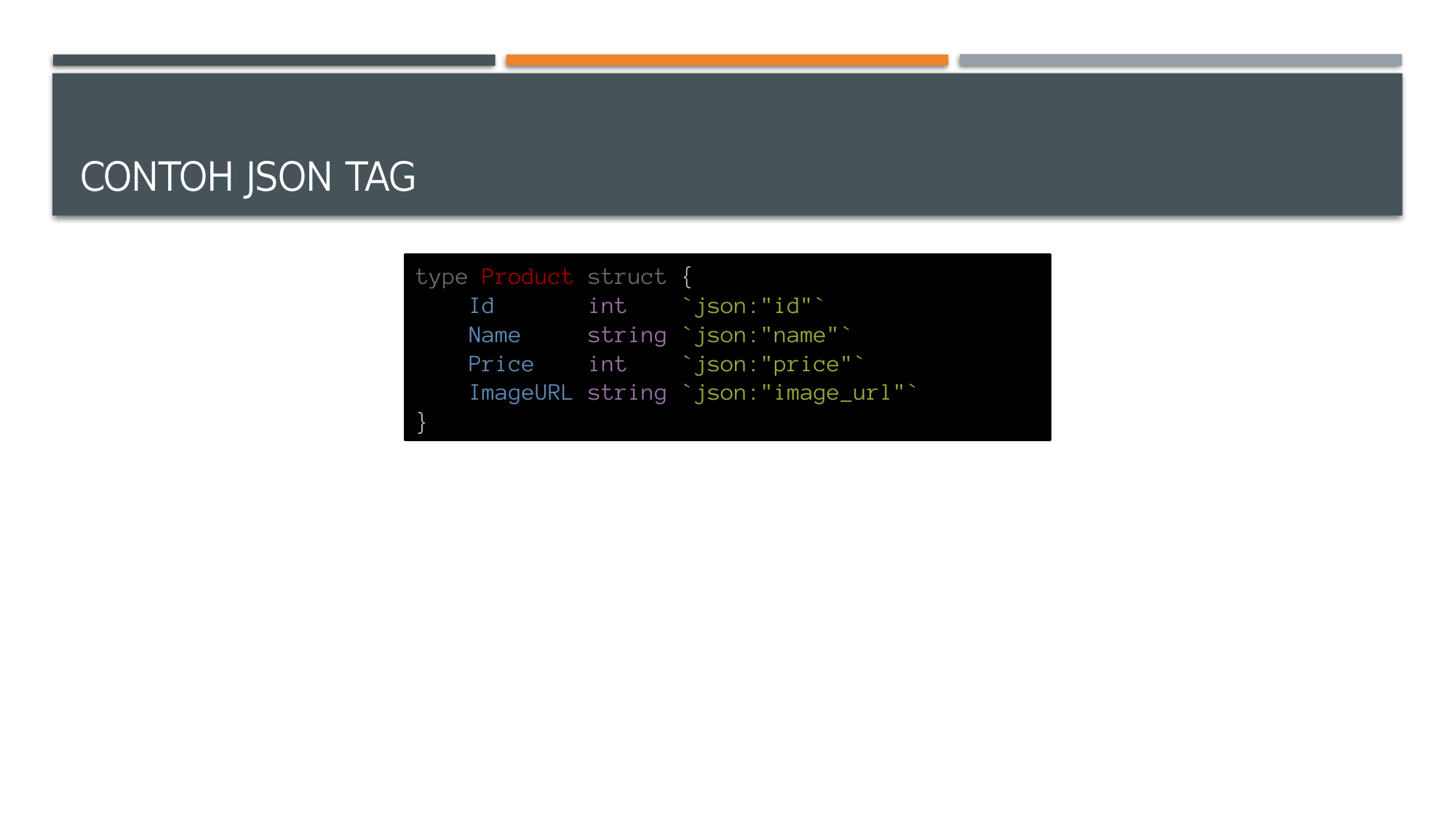

# Contoh JSON TAG
type Product struct {
    Id       int    `json:"id"`
    Name     string `json:"name"`
    Price    int    `json:"price"`
    ImageURL string `json:"image_url"`
}